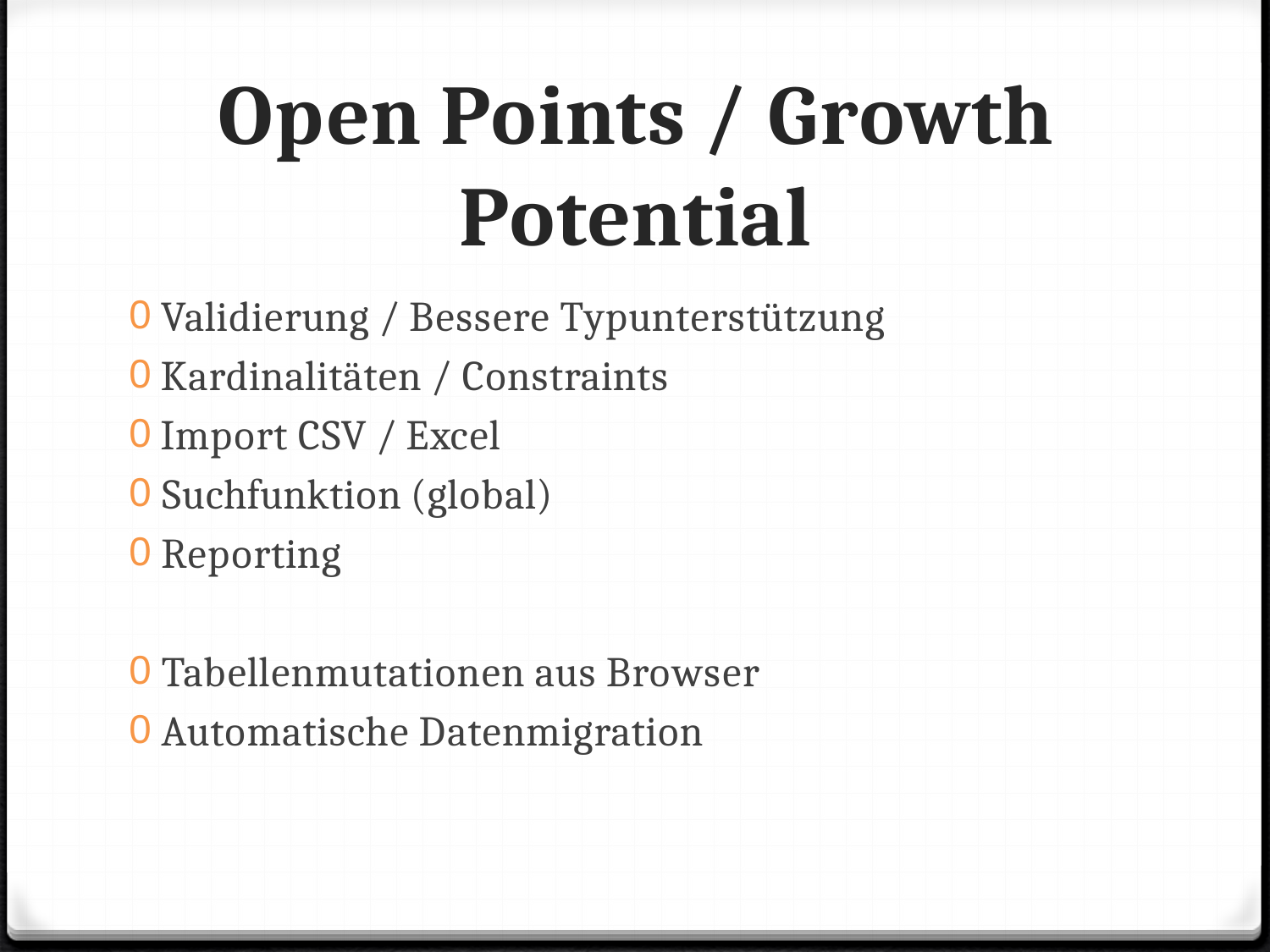

# Open Points / Growth Potential
Validierung / Bessere Typunterstützung
Kardinalitäten / Constraints
Import CSV / Excel
Suchfunktion (global)
Reporting

Tabellenmutationen aus Browser
Automatische Datenmigration